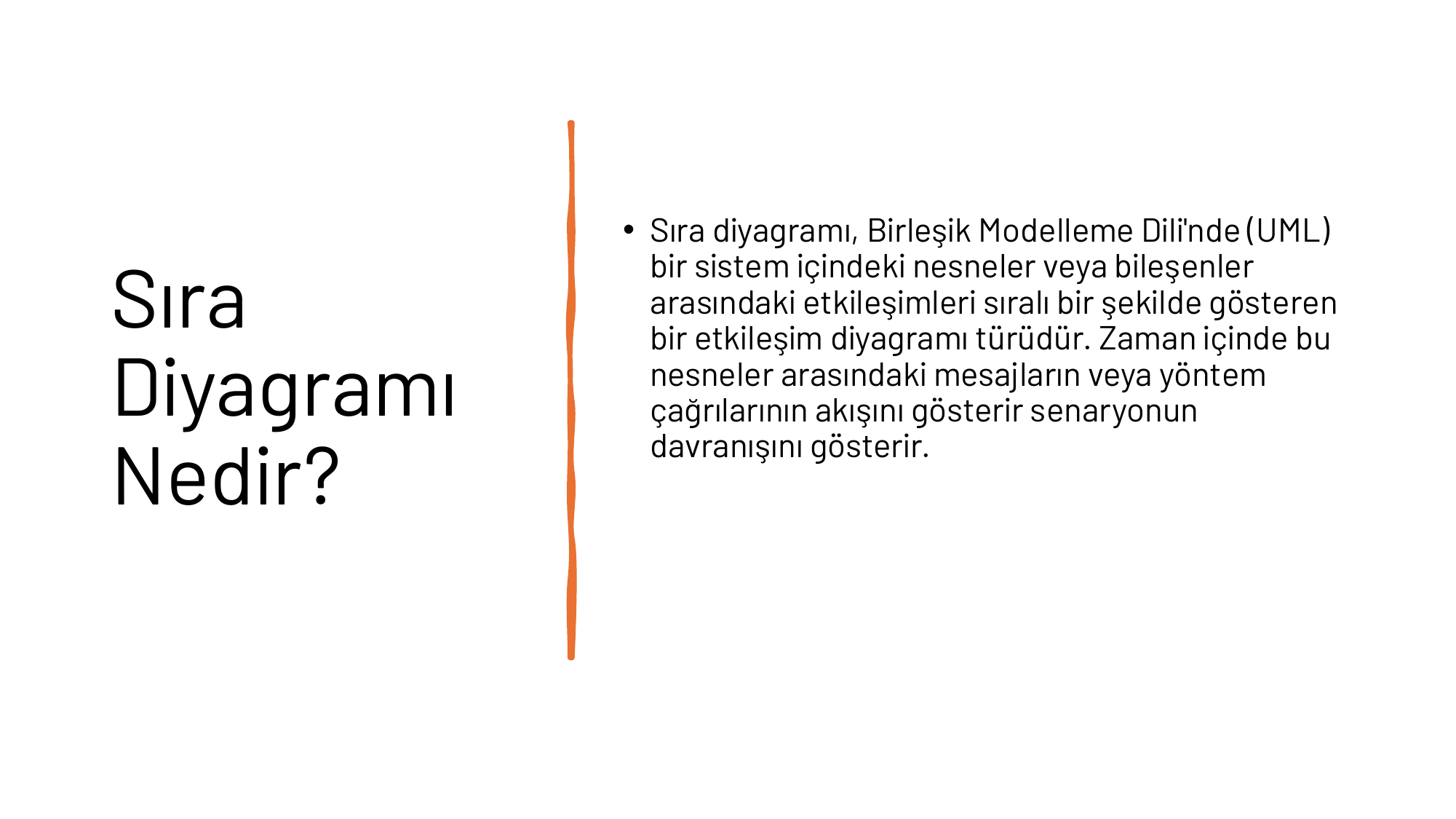

# Sıra Diyagramı Nedir?
Sıra diyagramı, Birleşik Modelleme Dili'nde (UML) bir sistem içindeki nesneler veya bileşenler arasındaki etkileşimleri sıralı bir şekilde gösteren bir etkileşim diyagramı türüdür. Zaman içinde bu nesneler arasındaki mesajların veya yöntem çağrılarının akışını gösterir senaryonun davranışını gösterir.